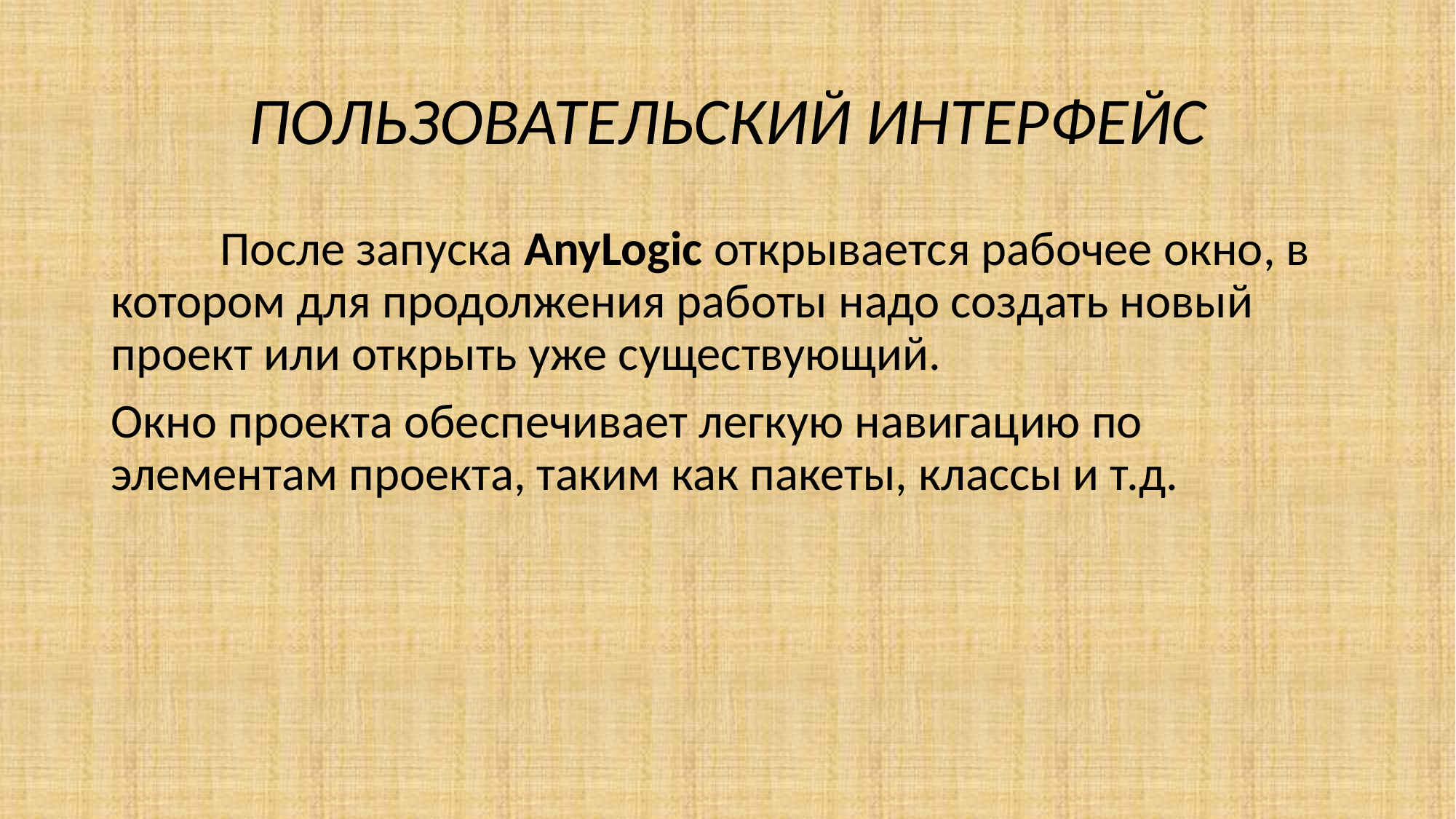

# Пользовательский интерфейс
	После запуска AnyLogic открывается рабочее окно, в котором для продолжения работы надо создать новый проект или открыть уже существующий.
Окно проекта обеспечивает легкую навигацию по элементам проекта, таким как пакеты, классы и т.д.